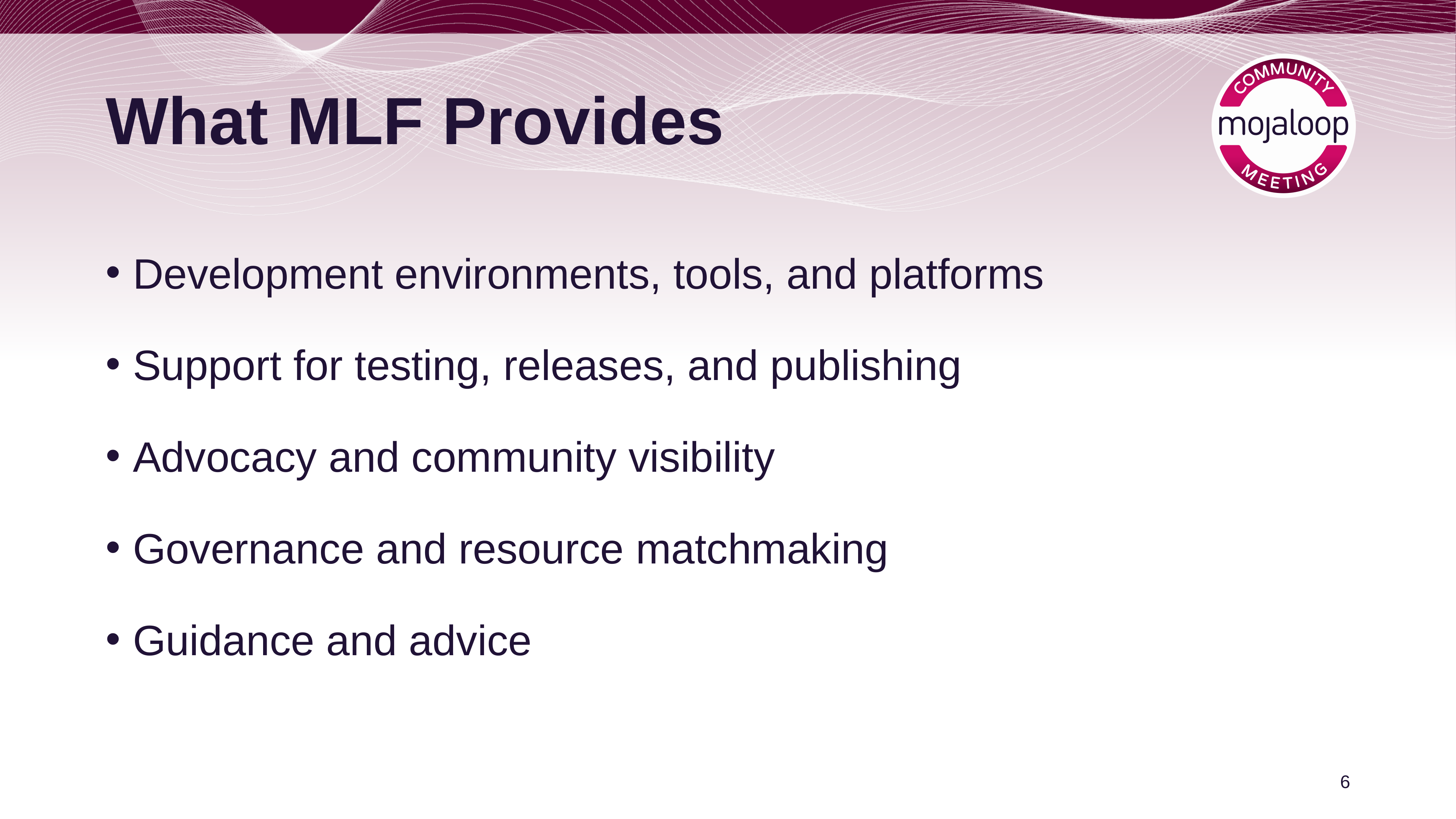

# What MLF Provides
Development environments, tools, and platforms
Support for testing, releases, and publishing
Advocacy and community visibility
Governance and resource matchmaking
Guidance and advice
6